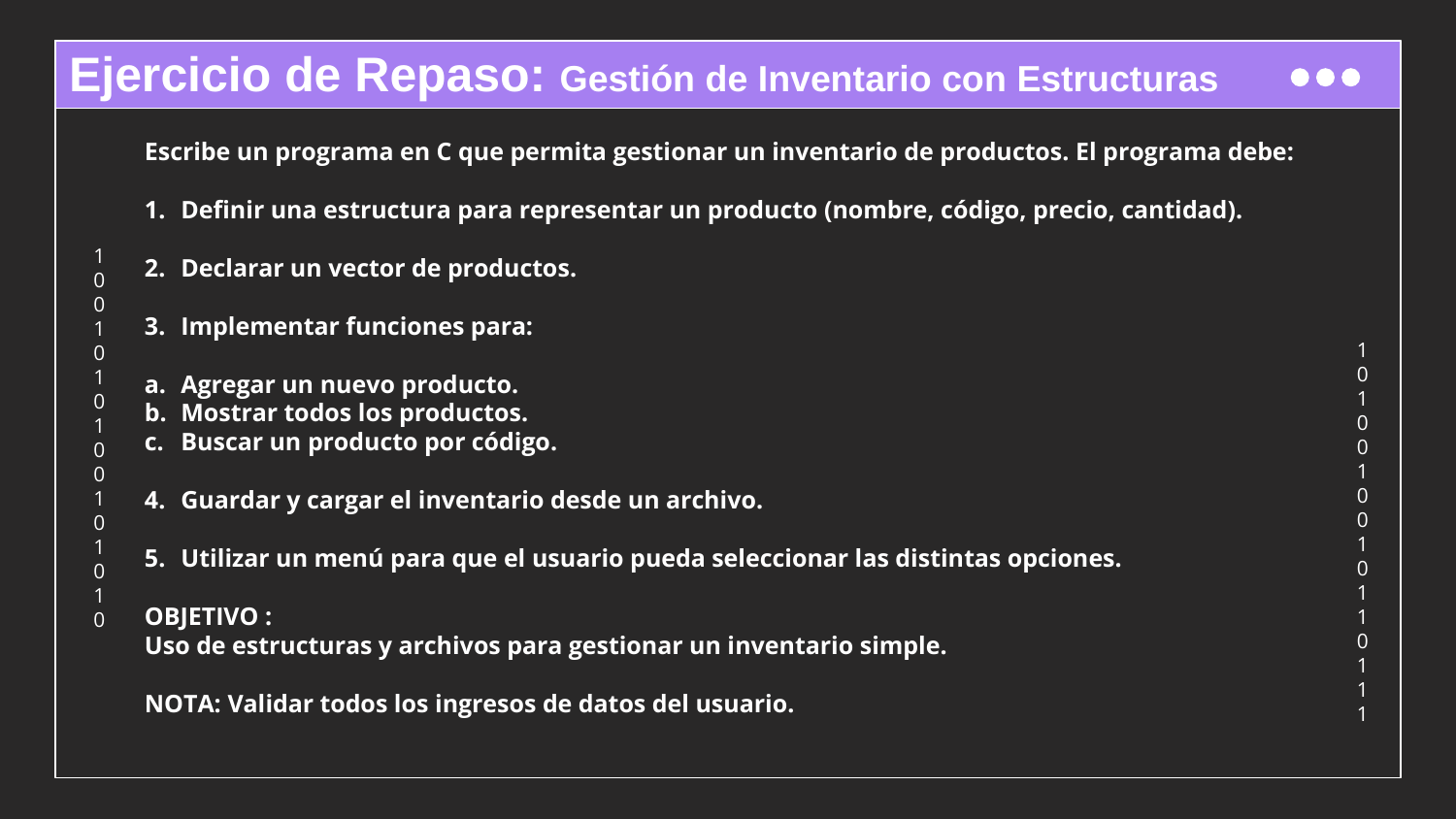

# Ejercicio de Repaso: Gestión de Inventario con Estructuras
Escribe un programa en C que permita gestionar un inventario de productos. El programa debe:

Definir una estructura para representar un producto (nombre, código, precio, cantidad).

Declarar un vector de productos.

Implementar funciones para:

Agregar un nuevo producto.
Mostrar todos los productos.
Buscar un producto por código.

Guardar y cargar el inventario desde un archivo.

Utilizar un menú para que el usuario pueda seleccionar las distintas opciones.

OBJETIVO :
Uso de estructuras y archivos para gestionar un inventario simple.

NOTA: Validar todos los ingresos de datos del usuario.